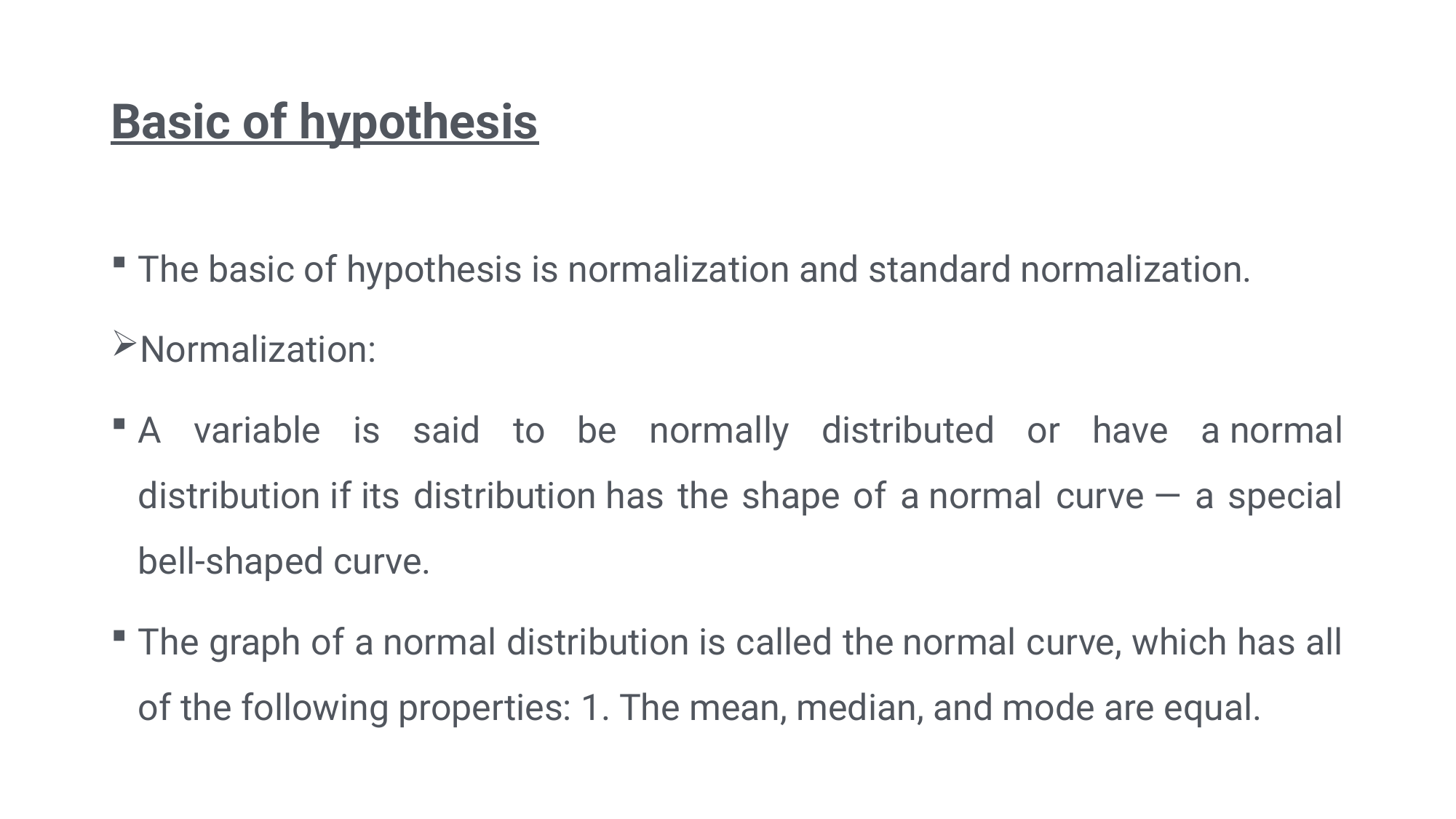

# Basic of hypothesis
The basic of hypothesis is normalization and standard normalization.
Normalization:
A variable is said to be normally distributed or have a normal distribution if its distribution has the shape of a normal curve — a special bell-shaped curve.
The graph of a normal distribution is called the normal curve, which has all of the following properties: 1. The mean, median, and mode are equal.